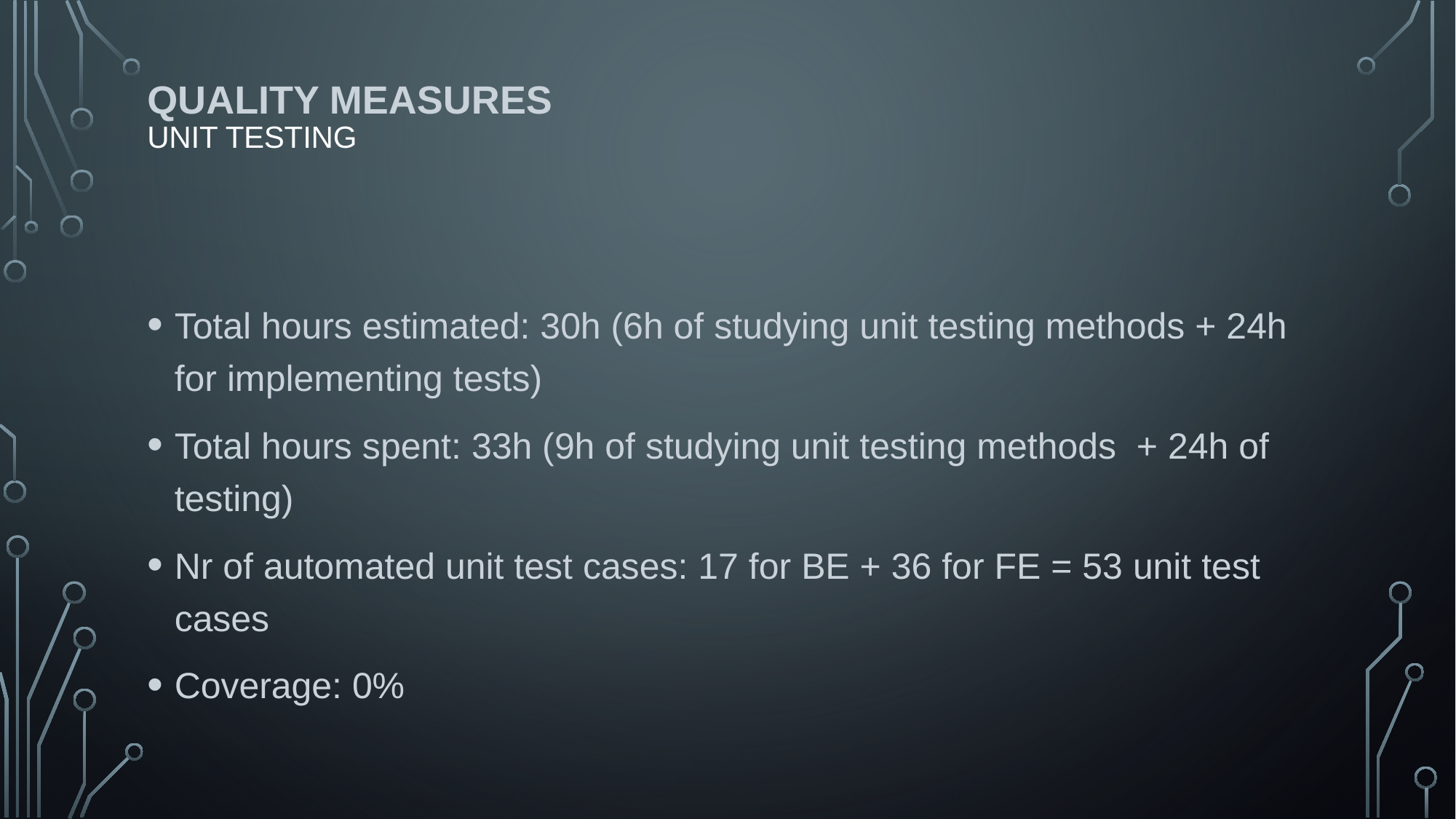

# QUALITY MEASURES UNIT TESTING
Total hours estimated: 30h (6h of studying unit testing methods + 24h for implementing tests)
Total hours spent: 33h (9h of studying unit testing methods  + 24h of testing)
Nr of automated unit test cases: 17 for BE + 36 for FE = 53 unit test cases
Coverage: 0%